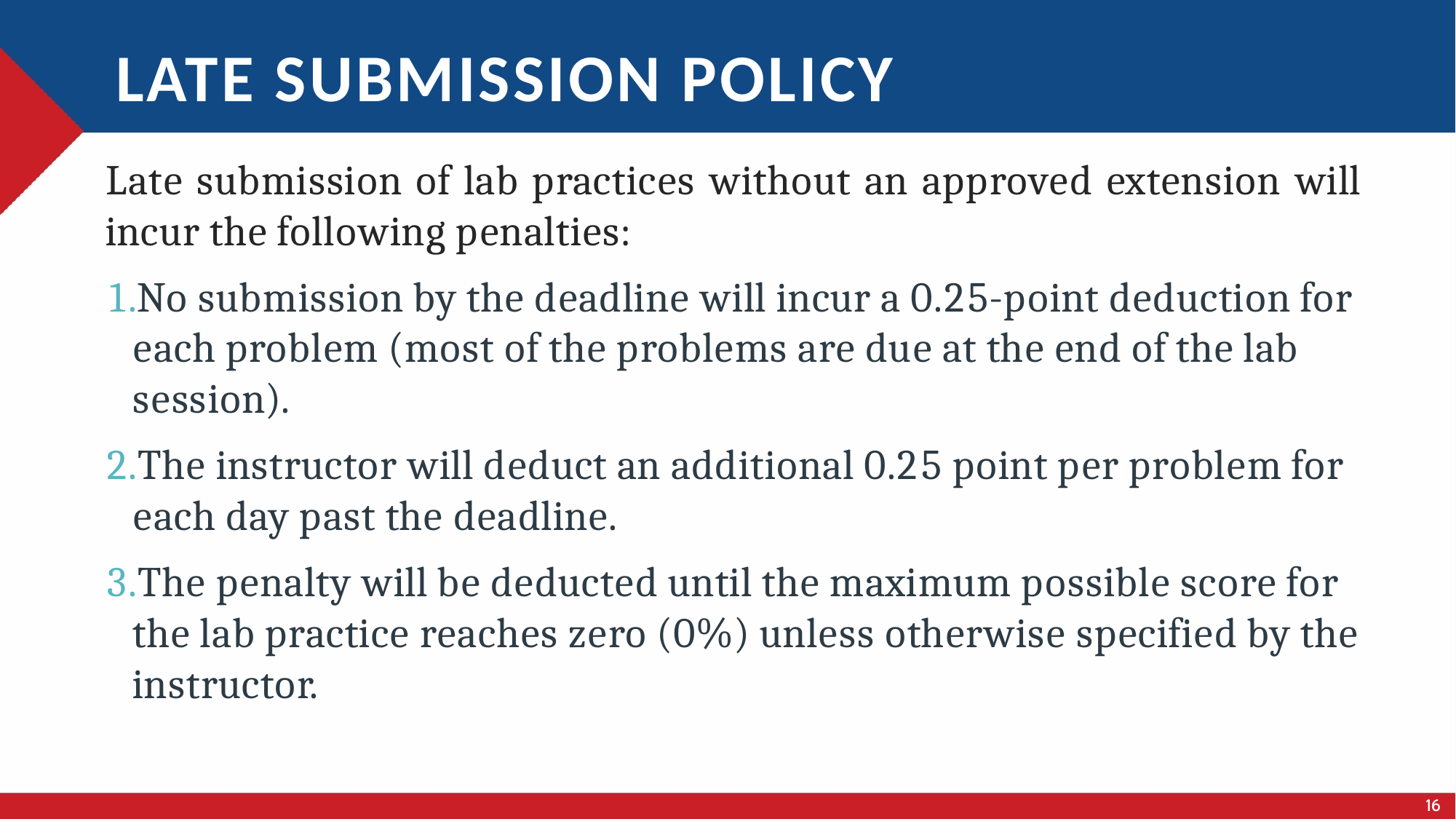

# Late submission policy
Late submission of lab practices without an approved extension will incur the following penalties:
No submission by the deadline will incur a 0.25-point deduction for each problem (most of the problems are due at the end of the lab session).
The instructor will deduct an additional 0.25 point per problem for each day past the deadline.
The penalty will be deducted until the maximum possible score for the lab practice reaches zero (0%) unless otherwise specified by the instructor.

16